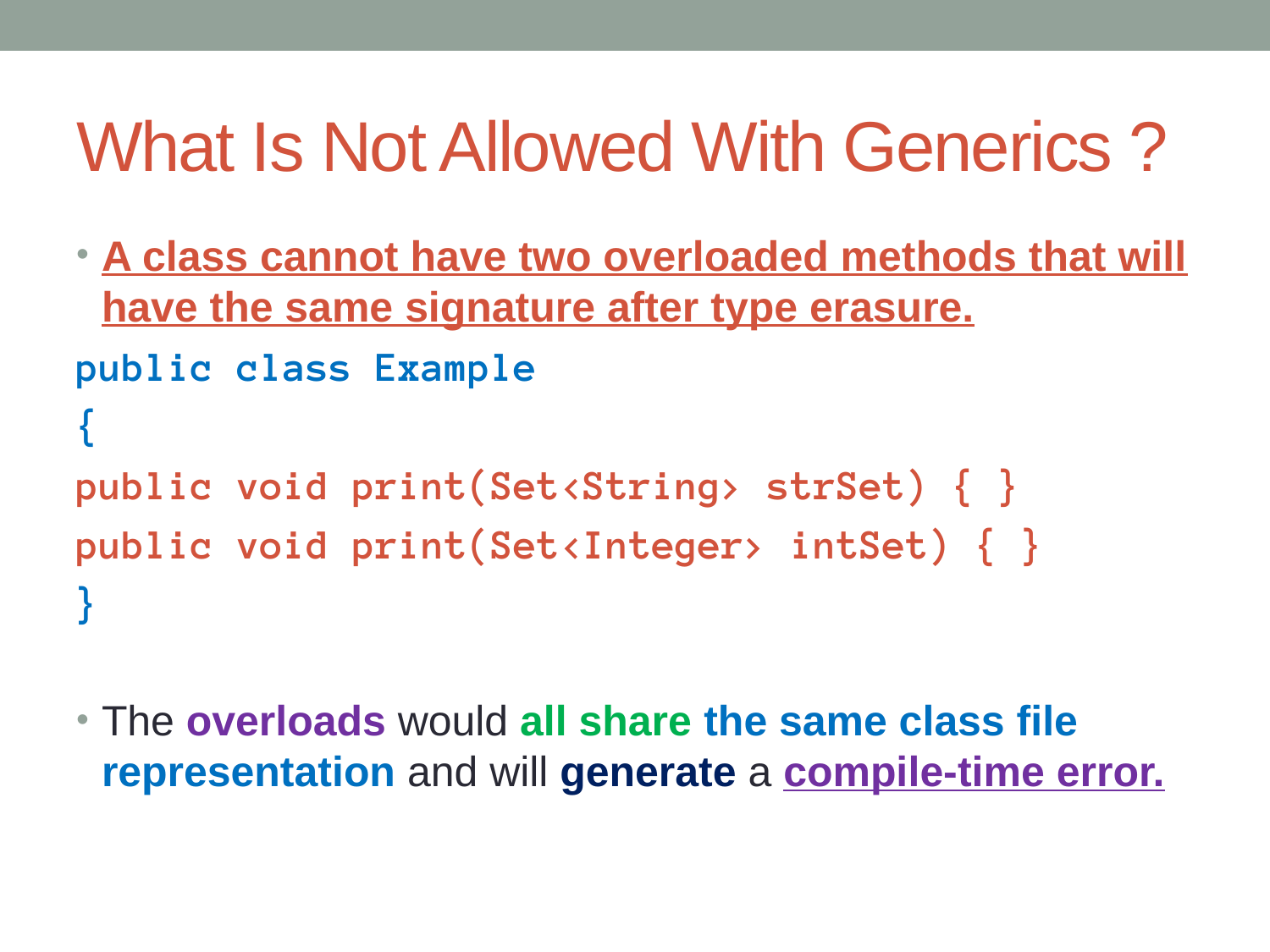

# What Is Not Allowed With Generics ?
A class cannot have two overloaded methods that will have the same signature after type erasure.
public class Example
{
public void print(Set<String> strSet) { }
public void print(Set<Integer> intSet) { }
}

The overloads would all share the same class file representation and will generate a compile-time error.